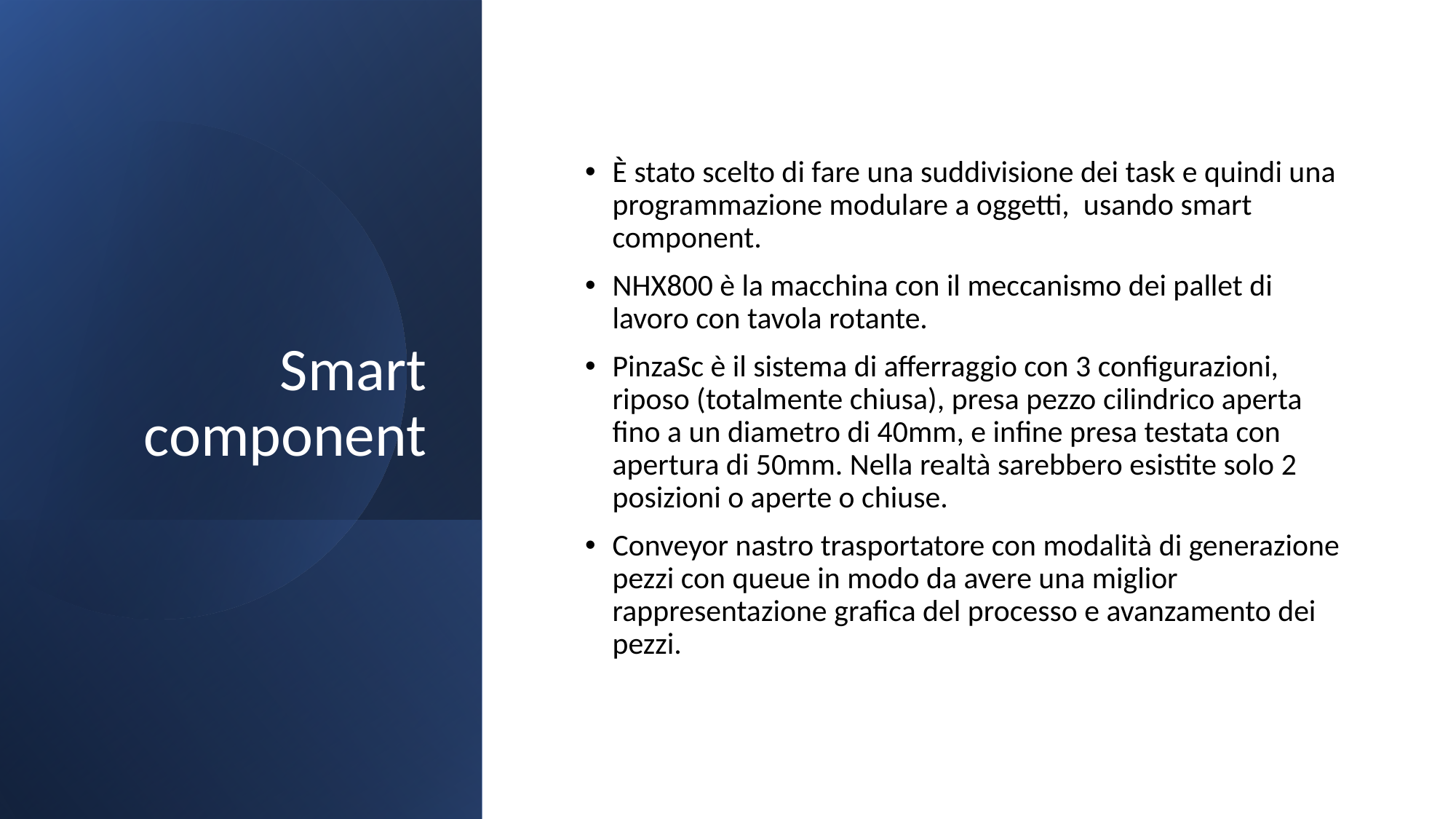

# Smart component
È stato scelto di fare una suddivisione dei task e quindi una programmazione modulare a oggetti,  usando smart component.
NHX800 è la macchina con il meccanismo dei pallet di lavoro con tavola rotante.
PinzaSc è il sistema di afferraggio con 3 configurazioni, riposo (totalmente chiusa), presa pezzo cilindrico aperta fino a un diametro di 40mm, e infine presa testata con apertura di 50mm. Nella realtà sarebbero esistite solo 2 posizioni o aperte o chiuse.
Conveyor nastro trasportatore con modalità di generazione pezzi con queue in modo da avere una miglior rappresentazione grafica del processo e avanzamento dei pezzi.